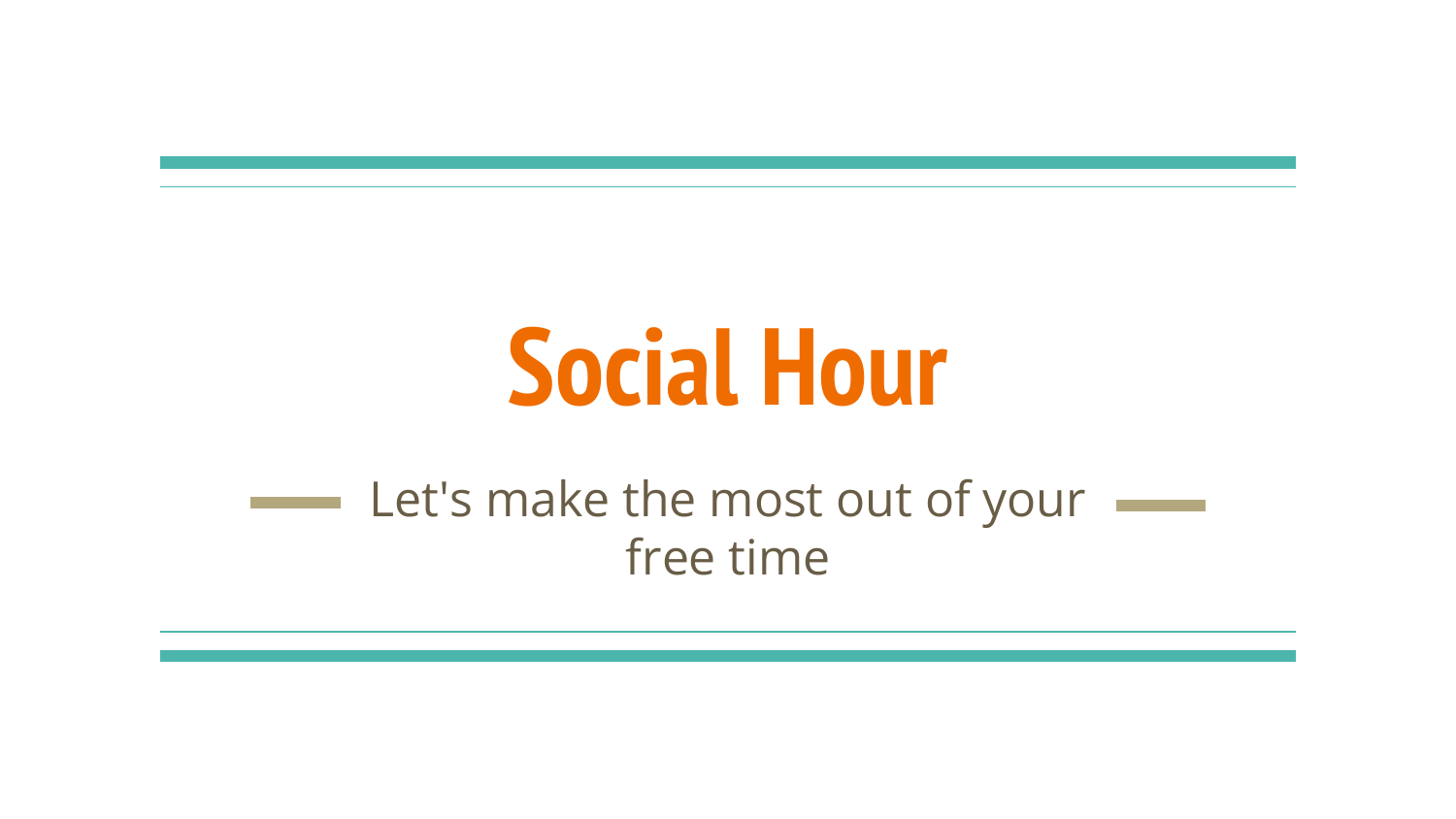

# Social Hour
Let's make the most out of your free time